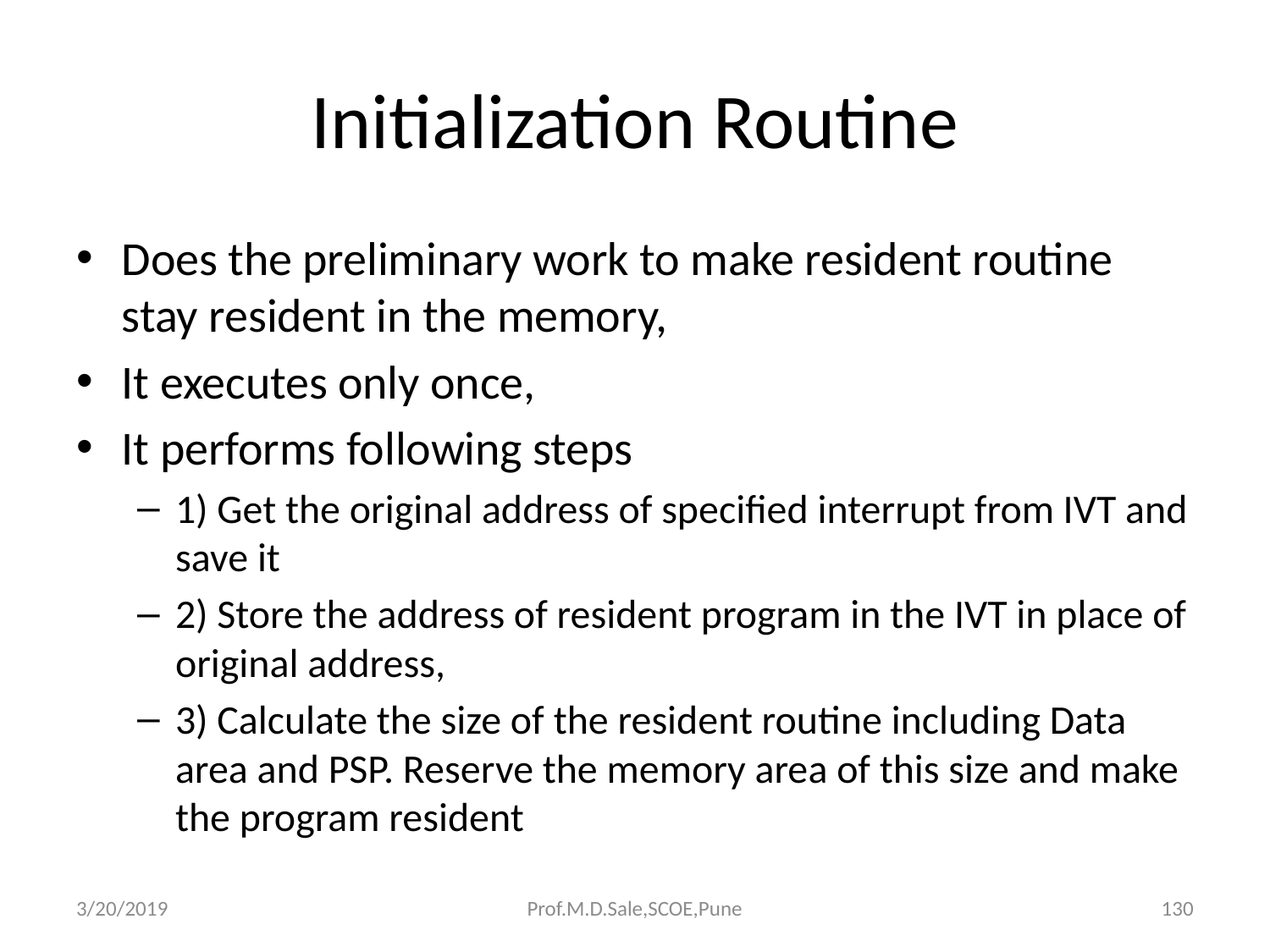

# Initialization Routine
Does the preliminary work to make resident routine stay resident in the memory,
It executes only once,
It performs following steps
1) Get the original address of specified interrupt from IVT and save it
2) Store the address of resident program in the IVT in place of original address,
3) Calculate the size of the resident routine including Data area and PSP. Reserve the memory area of this size and make the program resident

3/20/2019
Prof.M.D.Sale,SCOE,Pune
130